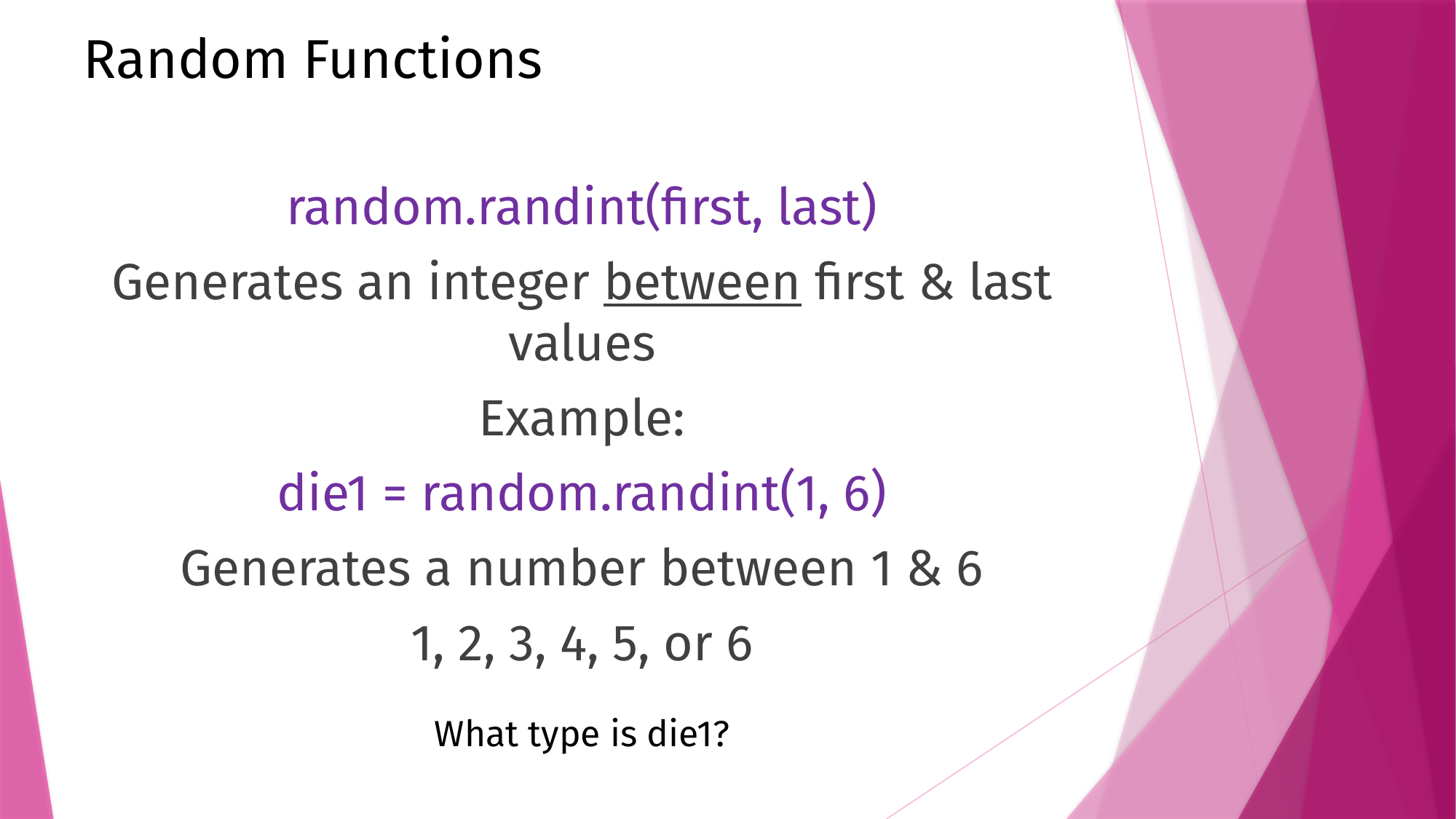

# Random Functions
random.randint(first, last)
Generates an integer between first & last values
Example:
die1 = random.randint(1, 6)
Generates a number between 1 & 6
1, 2, 3, 4, 5, or 6

What type is die1?